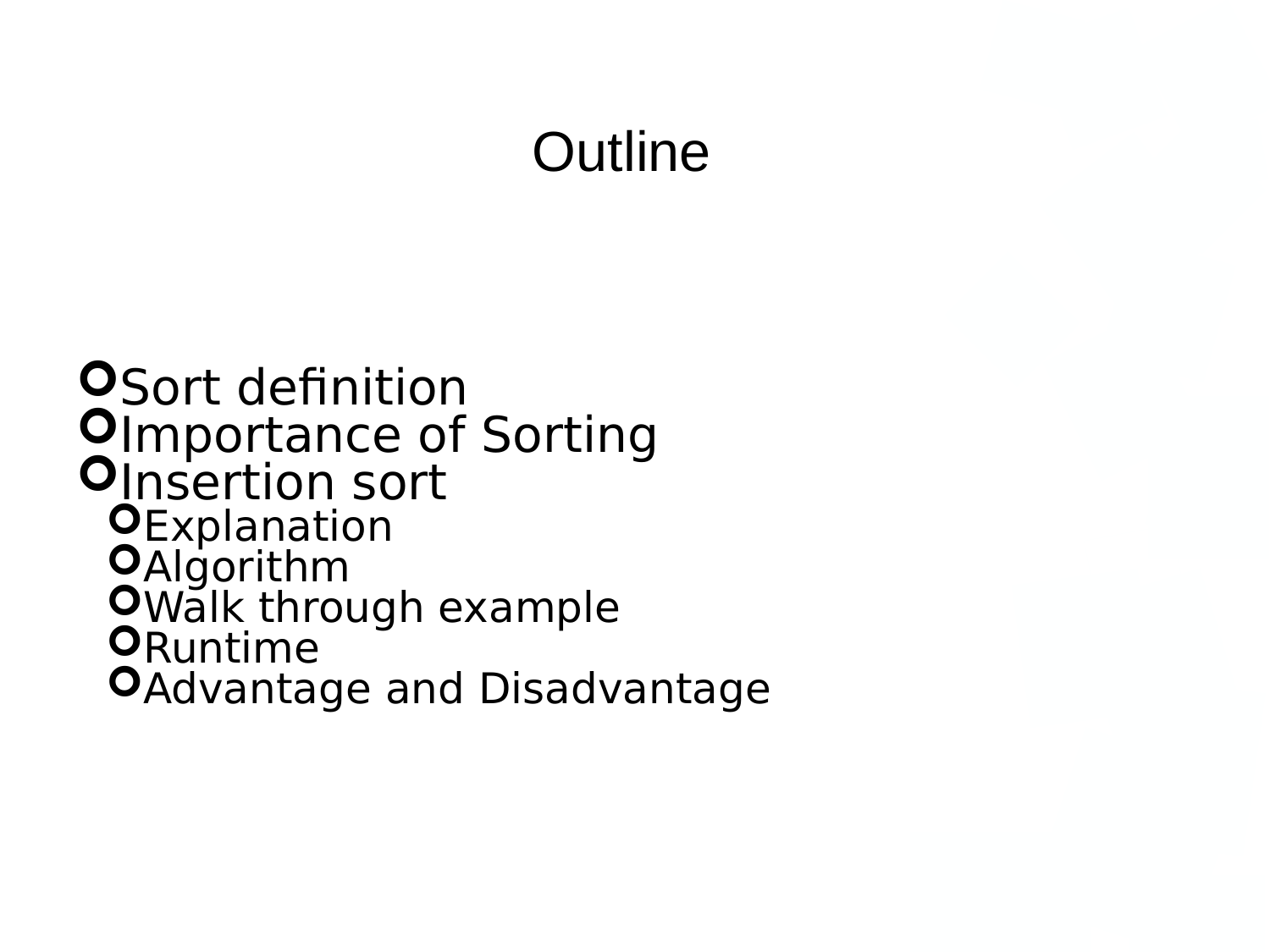

Outline

Sort definition
Importance of Sorting
Insertion sort
Explanation
Algorithm
Walk through example
Runtime
Advantage and Disadvantage